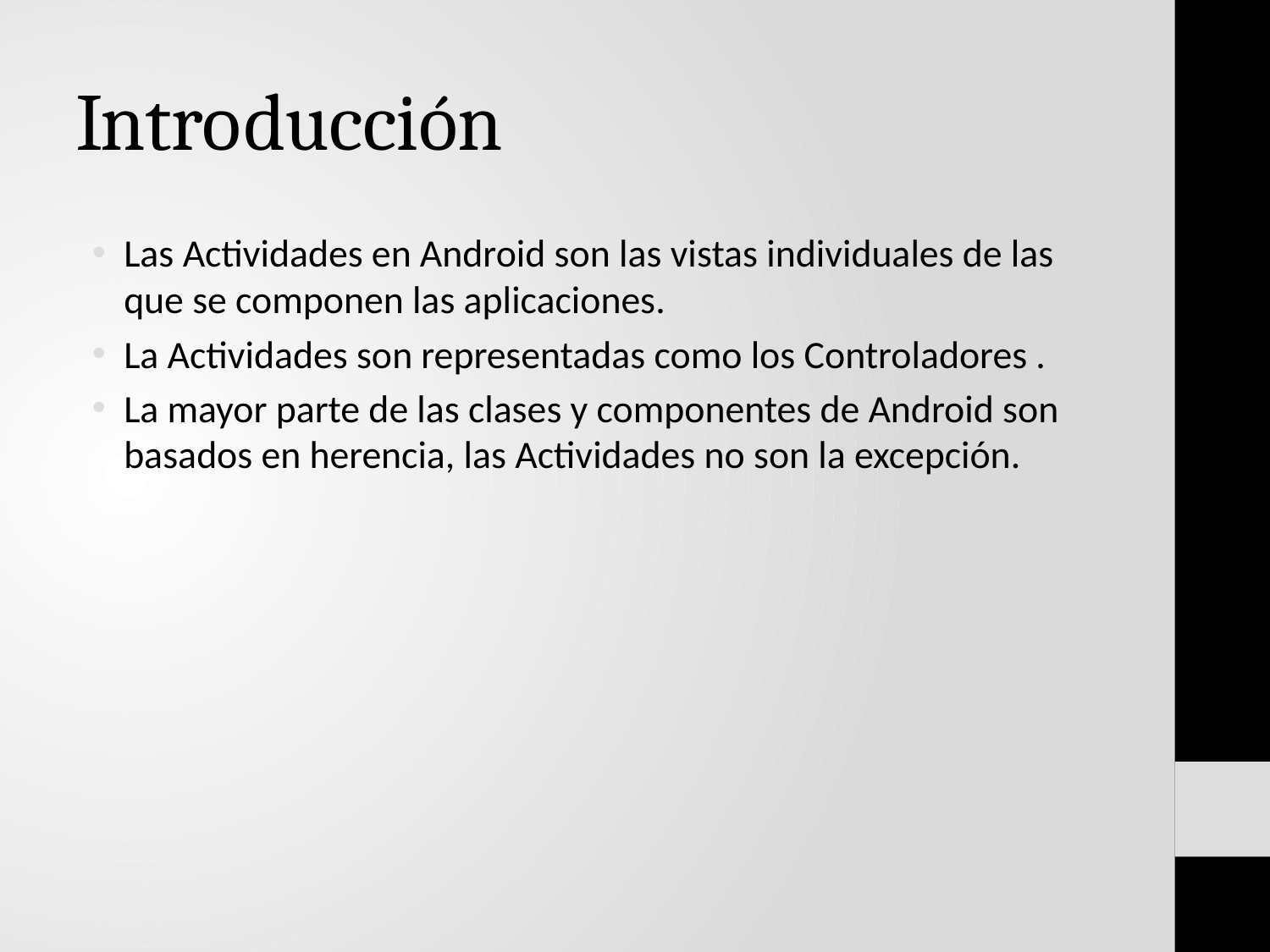

# Introducción
Las Actividades en Android son las vistas individuales de las que se componen las aplicaciones.
La Actividades son representadas como los Controladores .
La mayor parte de las clases y componentes de Android son basados en herencia, las Actividades no son la excepción.